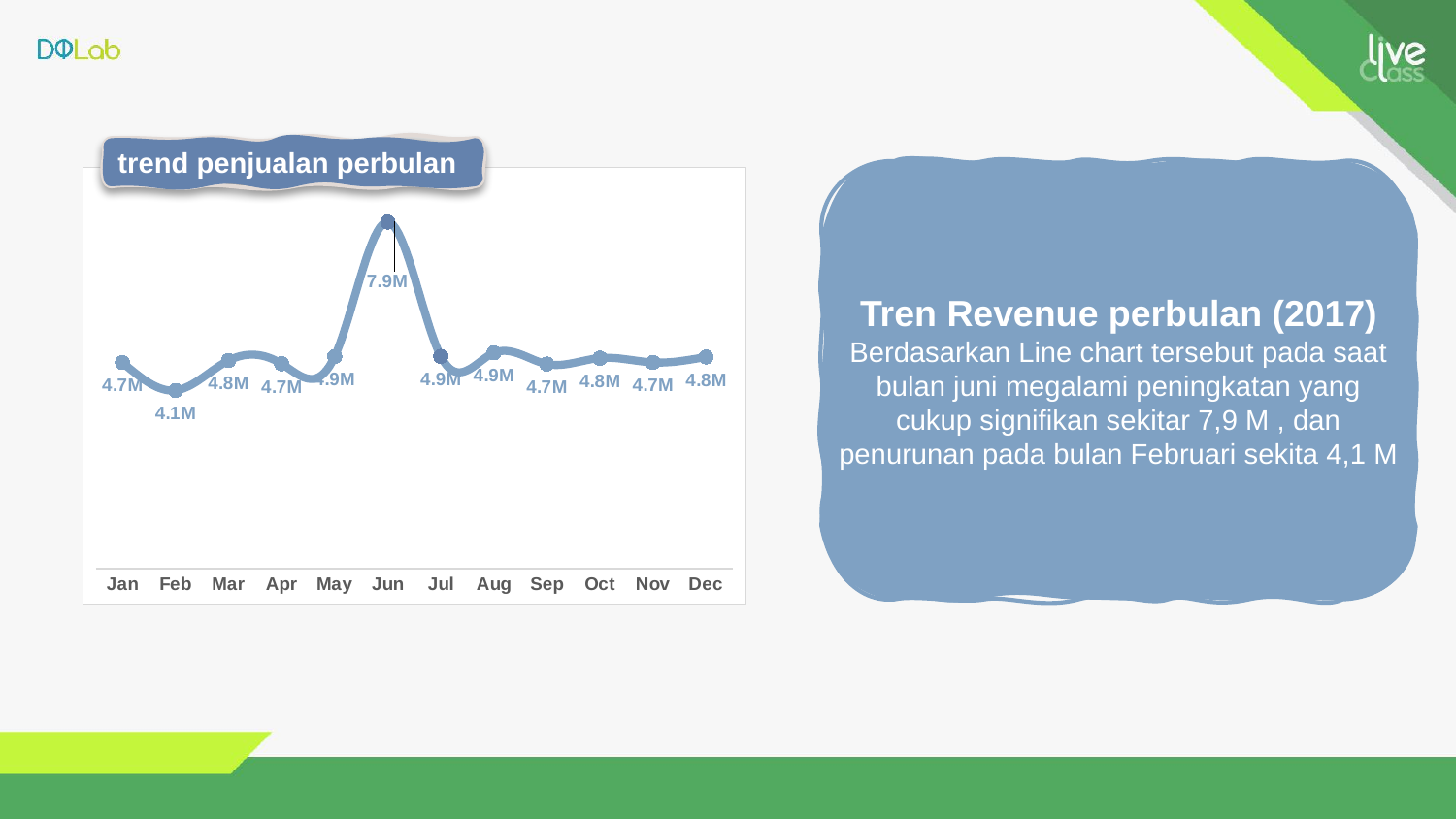

trend penjualan perbulan

### Chart

| Category | Total |
|---|---|
| Jan | 4721781000.0 |
| Feb | 4082589000.0 |
| Mar | 4768815000.0 |
| Apr | 4692711000.0 |
| May | 4858890000.0 |
| Jun | 7943226000.0 |
| Jul | 4865133000.0 |
| Aug | 4943376000.0 |
| Sep | 4686954000.0 |
| Oct | 4824009000.0 |
| Nov | 4724394000.0 |
| Dec | 4849944000.0 |
Tren Revenue perbulan (2017) Berdasarkan Line chart tersebut pada saat bulan juni megalami peningkatan yang cukup signifikan sekitar 7,9 M , dan penurunan pada bulan Februari sekita 4,1 M